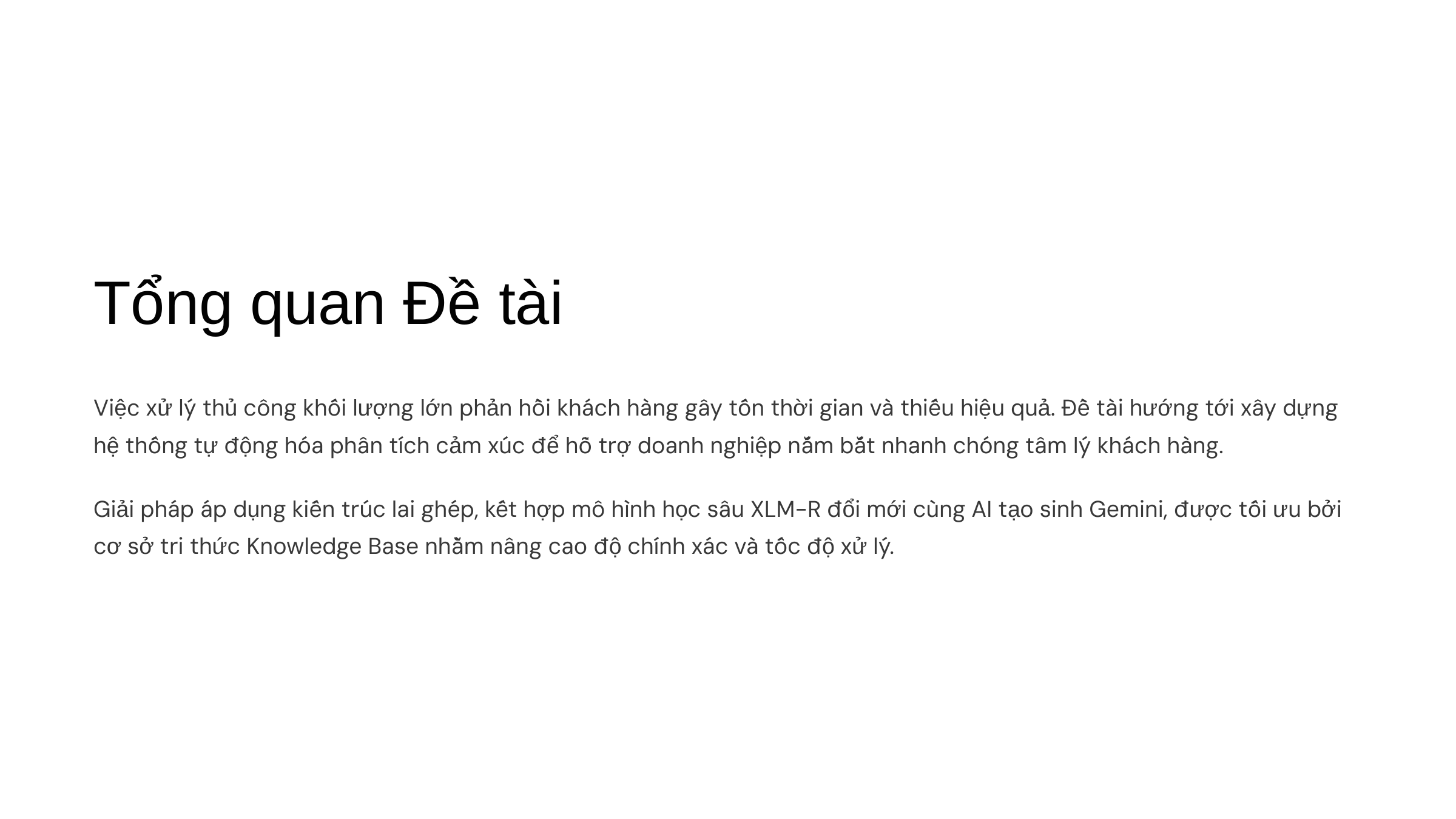

Tổng quan Đề tài
Việc xử lý thủ công khối lượng lớn phản hồi khách hàng gây tốn thời gian và thiếu hiệu quả. Đề tài hướng tới xây dựng hệ thống tự động hóa phân tích cảm xúc để hỗ trợ doanh nghiệp nắm bắt nhanh chóng tâm lý khách hàng.
Giải pháp áp dụng kiến trúc lai ghép, kết hợp mô hình học sâu XLM-R đổi mới cùng AI tạo sinh Gemini, được tối ưu bởi cơ sở tri thức Knowledge Base nhằm nâng cao độ chính xác và tốc độ xử lý.